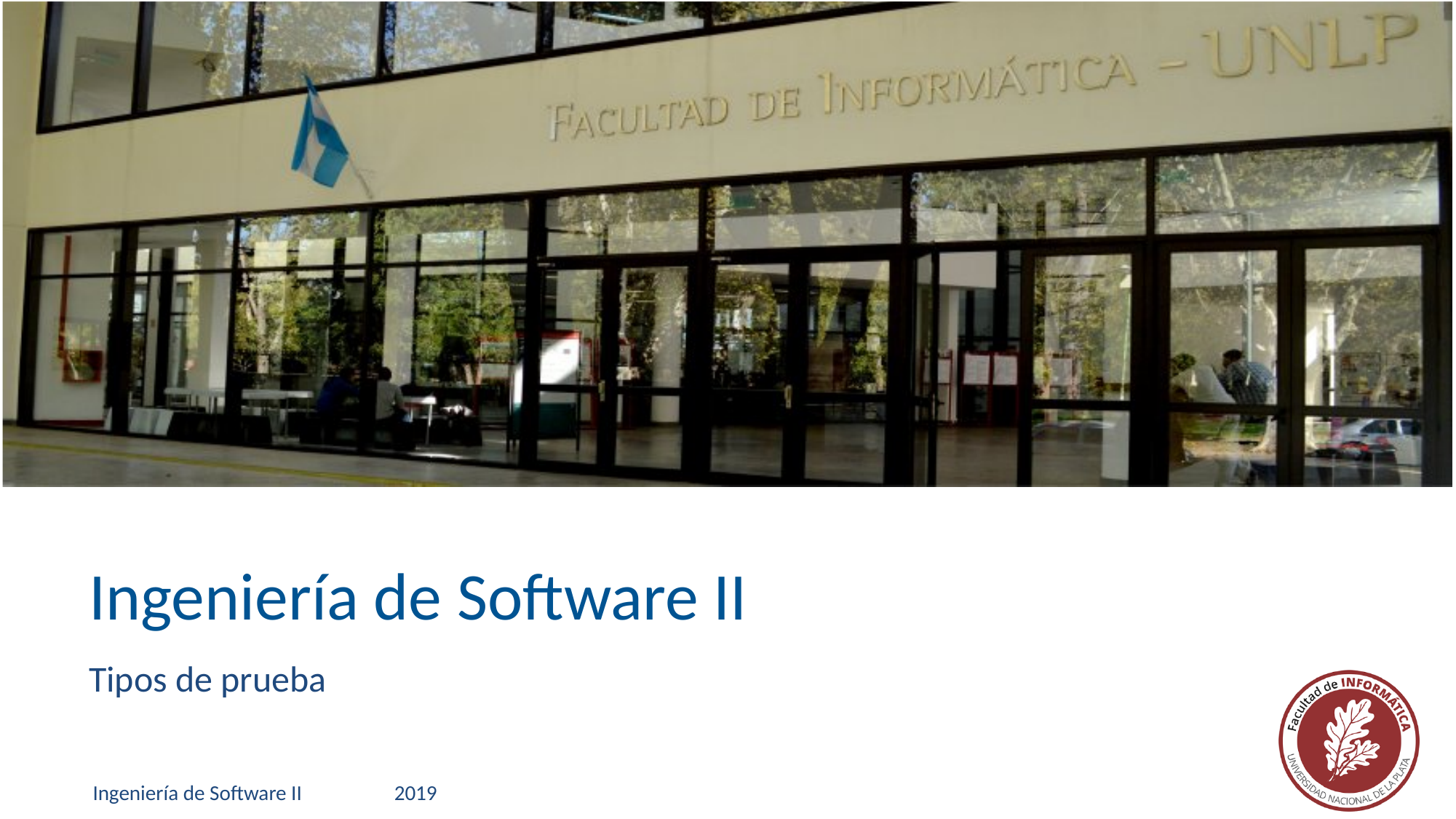

1
# Ingeniería de Software II
Tipos de prueba
Ingeniería de Software II
2019